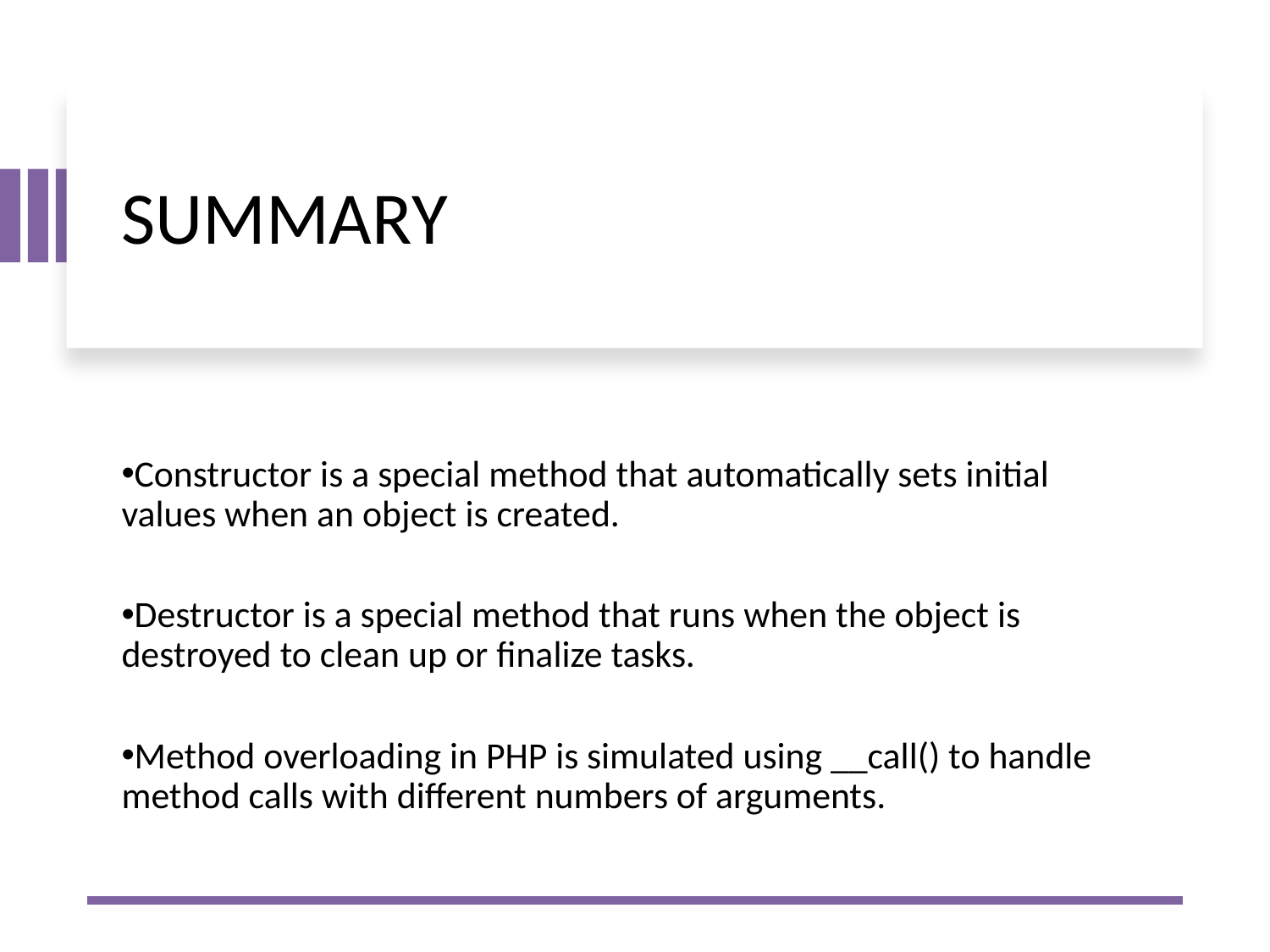

# SUMMARY

Constructor is a special method that automatically sets initial values when an object is created.

Destructor is a special method that runs when the object is destroyed to clean up or finalize tasks.

Method overloading in PHP is simulated using __call() to handle method calls with different numbers of arguments.